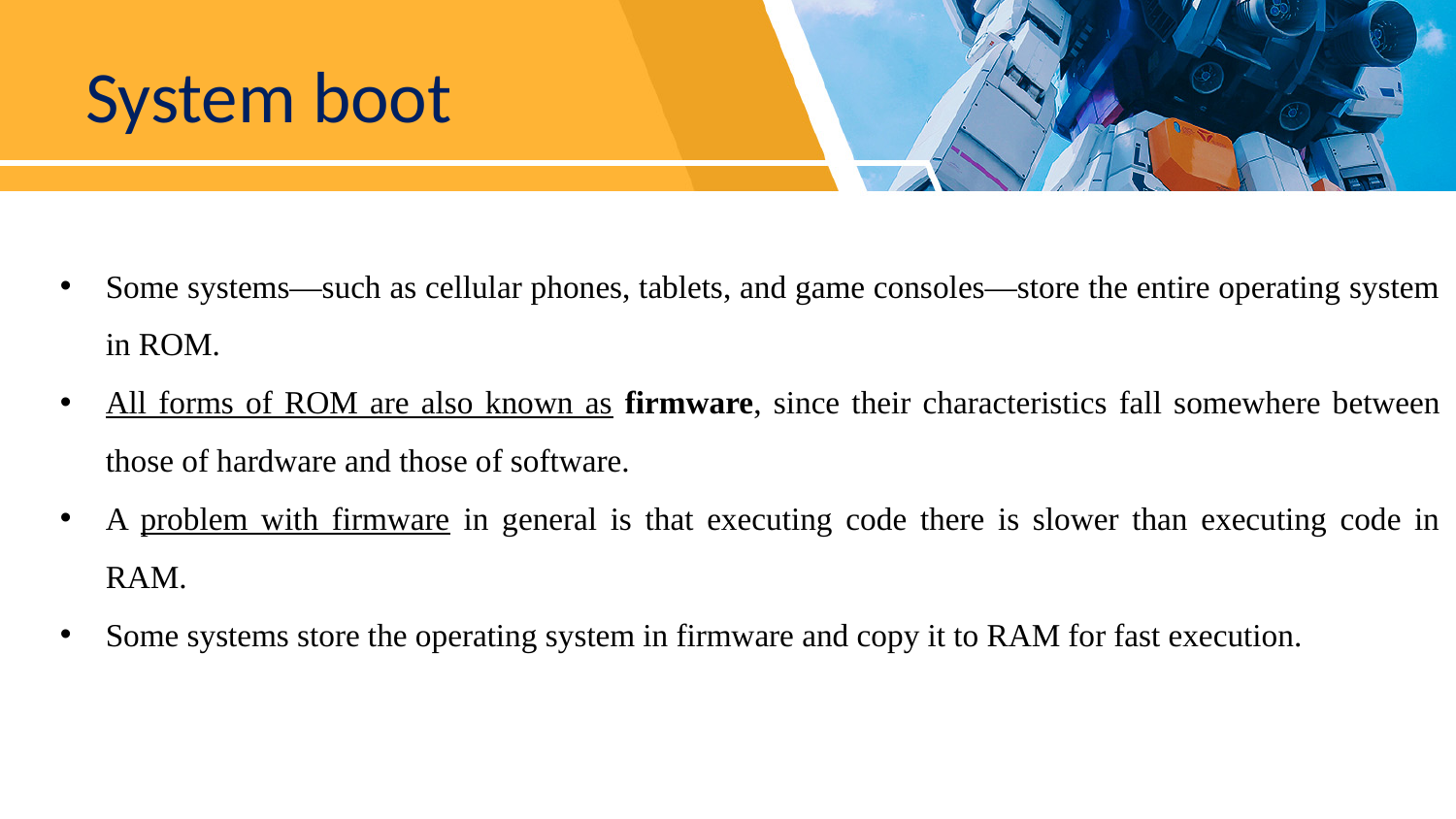

# System boot
Some systems—such as cellular phones, tablets, and game consoles—store the entire operating system in ROM.
All forms of ROM are also known as firmware, since their characteristics fall somewhere between those of hardware and those of software.
A problem with firmware in general is that executing code there is slower than executing code in RAM.
Some systems store the operating system in firmware and copy it to RAM for fast execution.